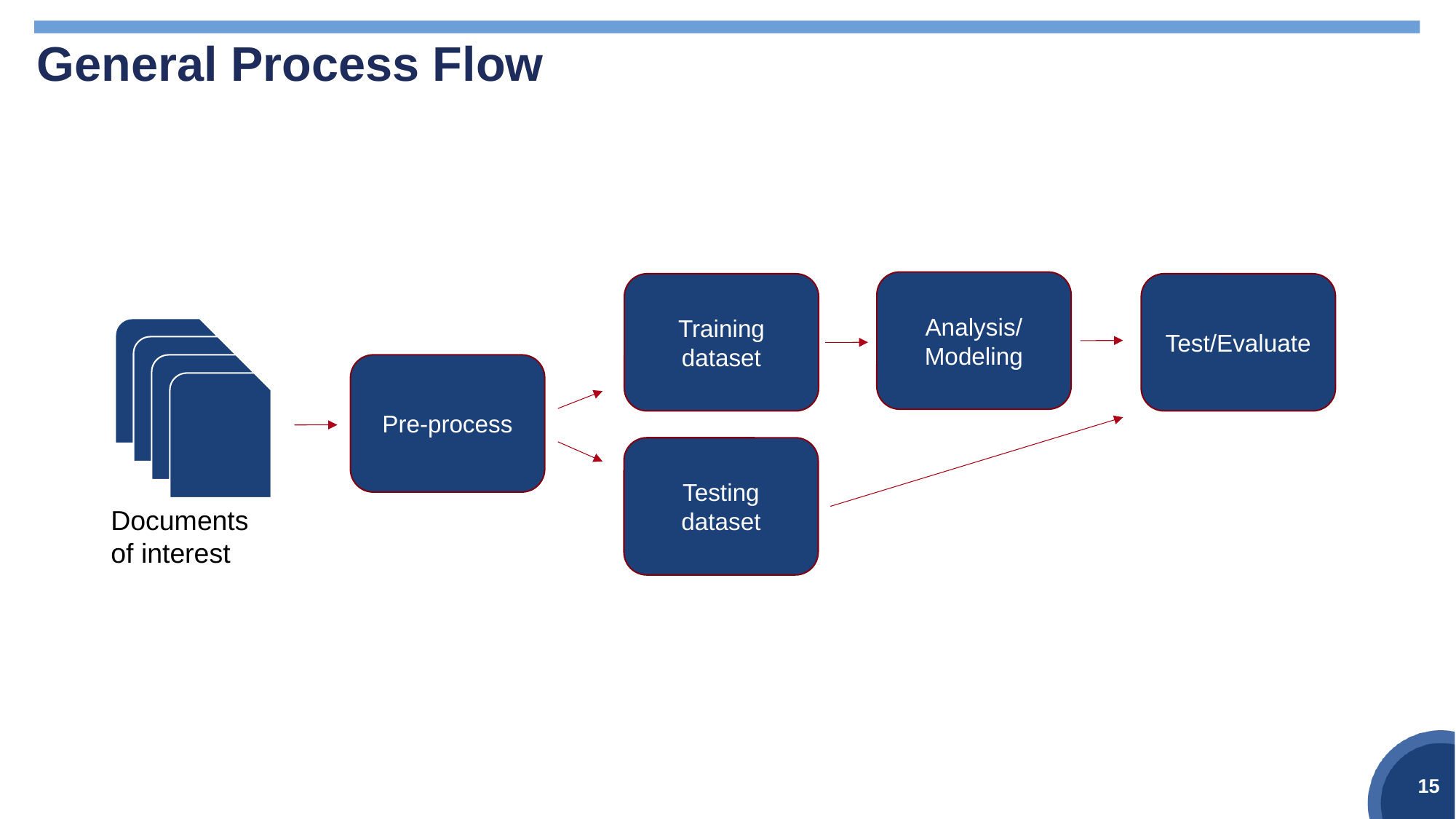

# General Process Flow
Analysis/ Modeling
Test/Evaluate
Training dataset

Pre-process

Testing
dataset
Documents of interest
15